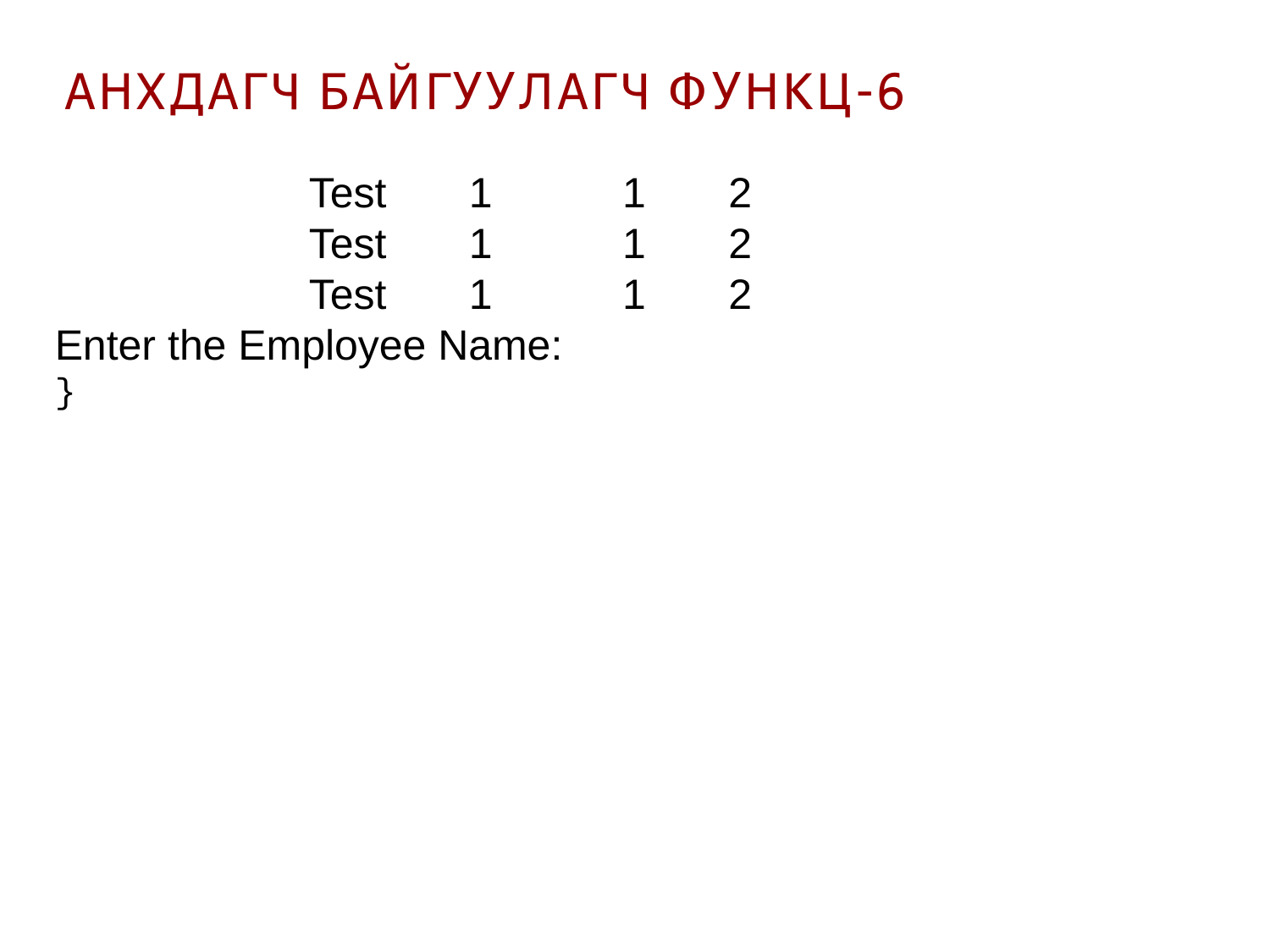

АНХДАГЧ БАЙГУУЛАГЧ ФУНКЦ-6
		Test       1           1       2
		Test       1           1       2
		Test       1           1       2
Enter the Employee Name:
}